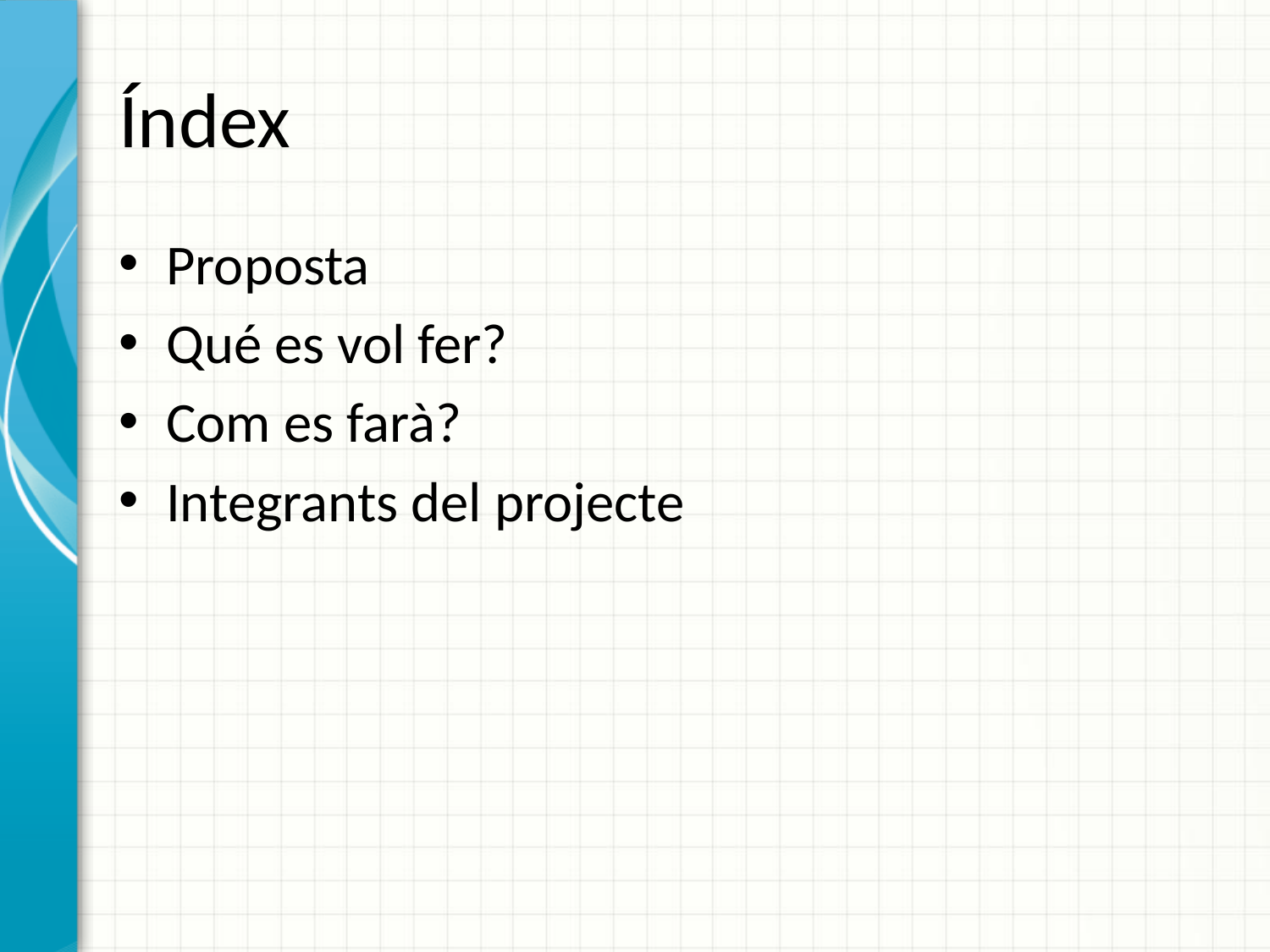

# Índex
Proposta
Qué es vol fer?
Com es farà?
Integrants del projecte